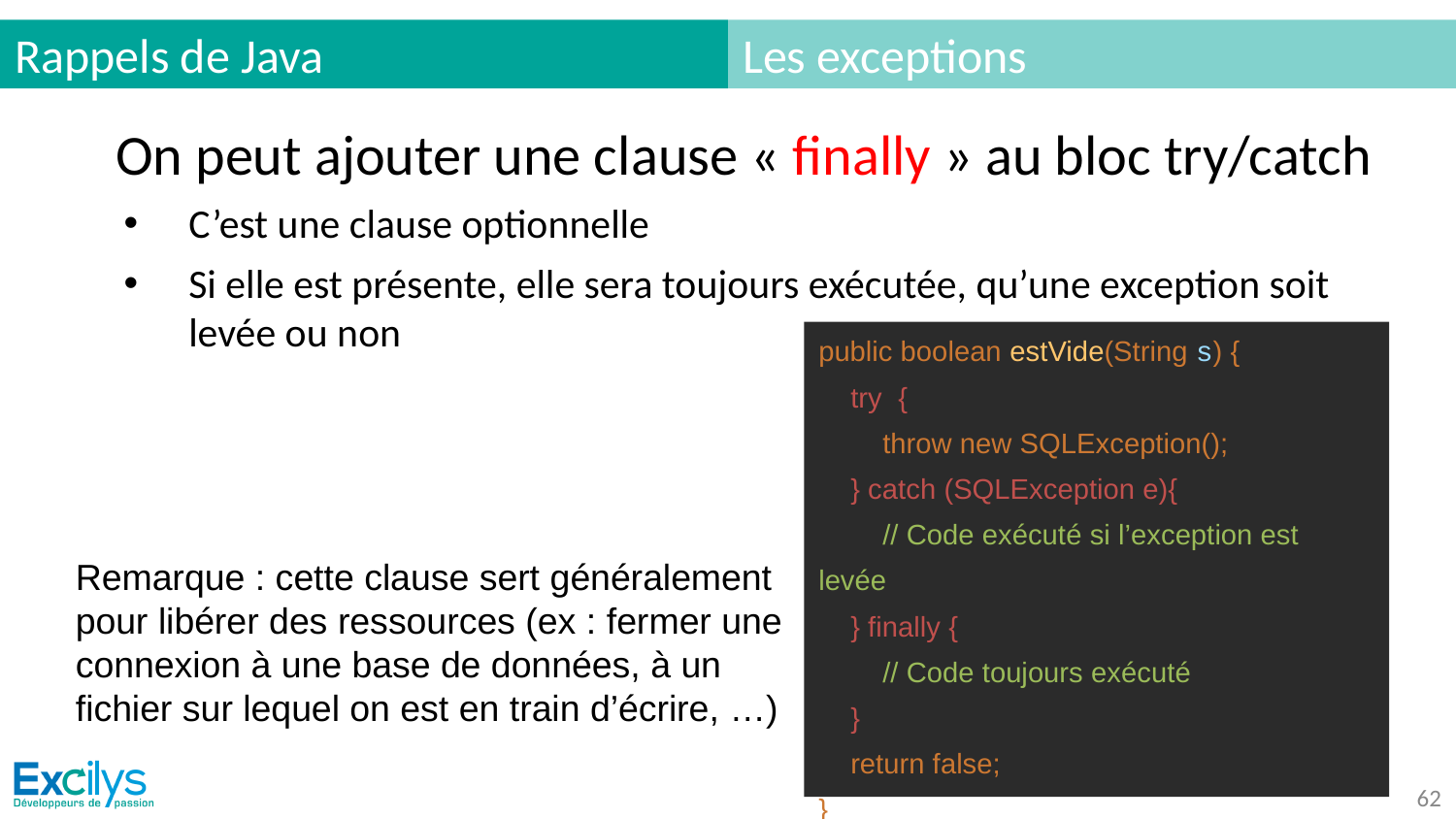

# Rappels de Java
Les exceptions
On peut ajouter une clause « finally » au bloc try/catch
C’est une clause optionnelle
Si elle est présente, elle sera toujours exécutée, qu’une exception soit levée ou non

public boolean estVide(String s) {
    try  {
        throw new SQLException();
    } catch (SQLException e){
        // Code exécuté si l’exception est levée
    } finally {
        // Code toujours exécuté
    }
    return false;
}
Remarque : cette clause sert généralement pour libérer des ressources (ex : fermer une connexion à une base de données, à un fichier sur lequel on est en train d’écrire, …)
62